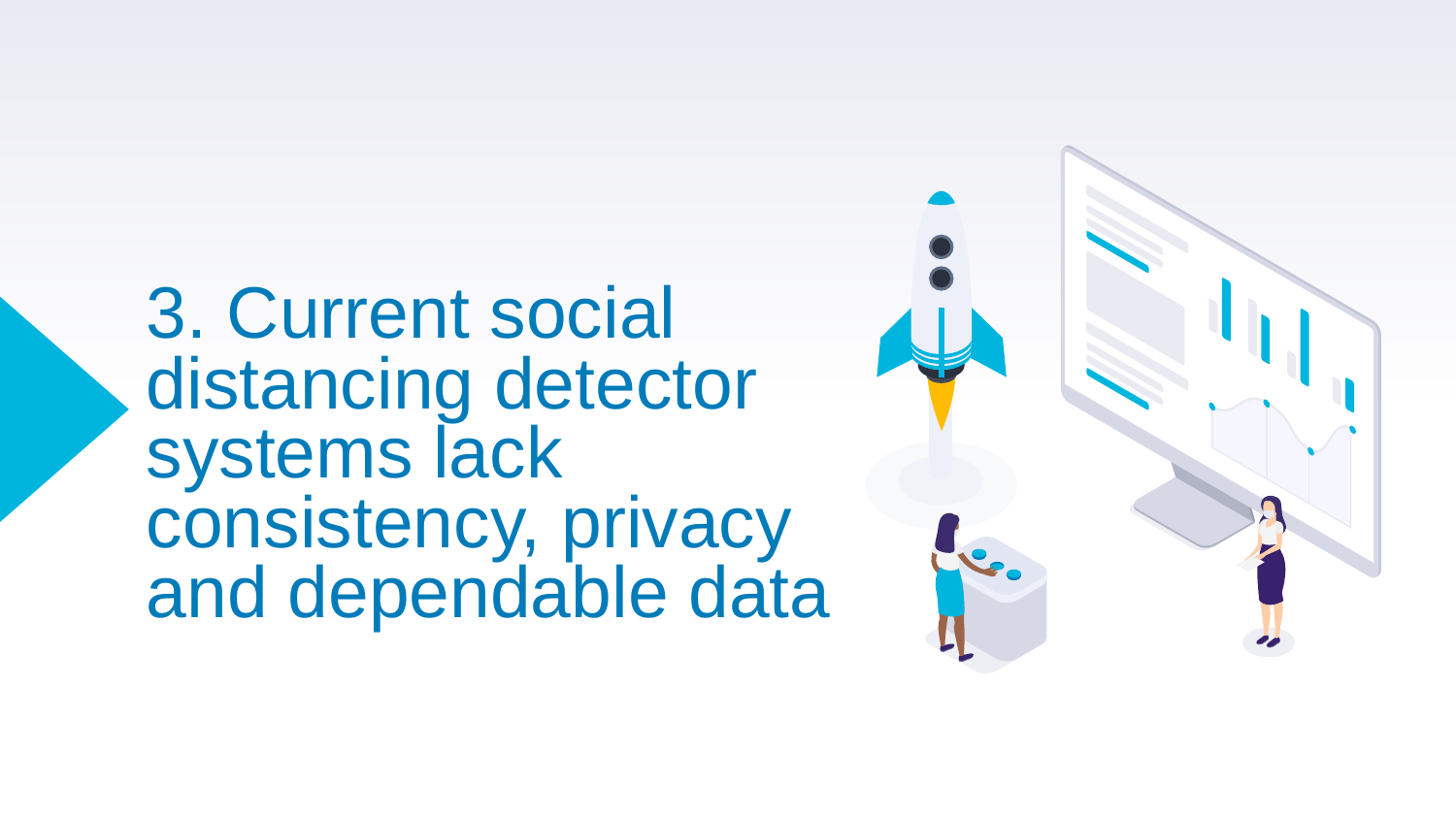

# 3. Current social distancing detector systems lack consistency, privacy and dependable data